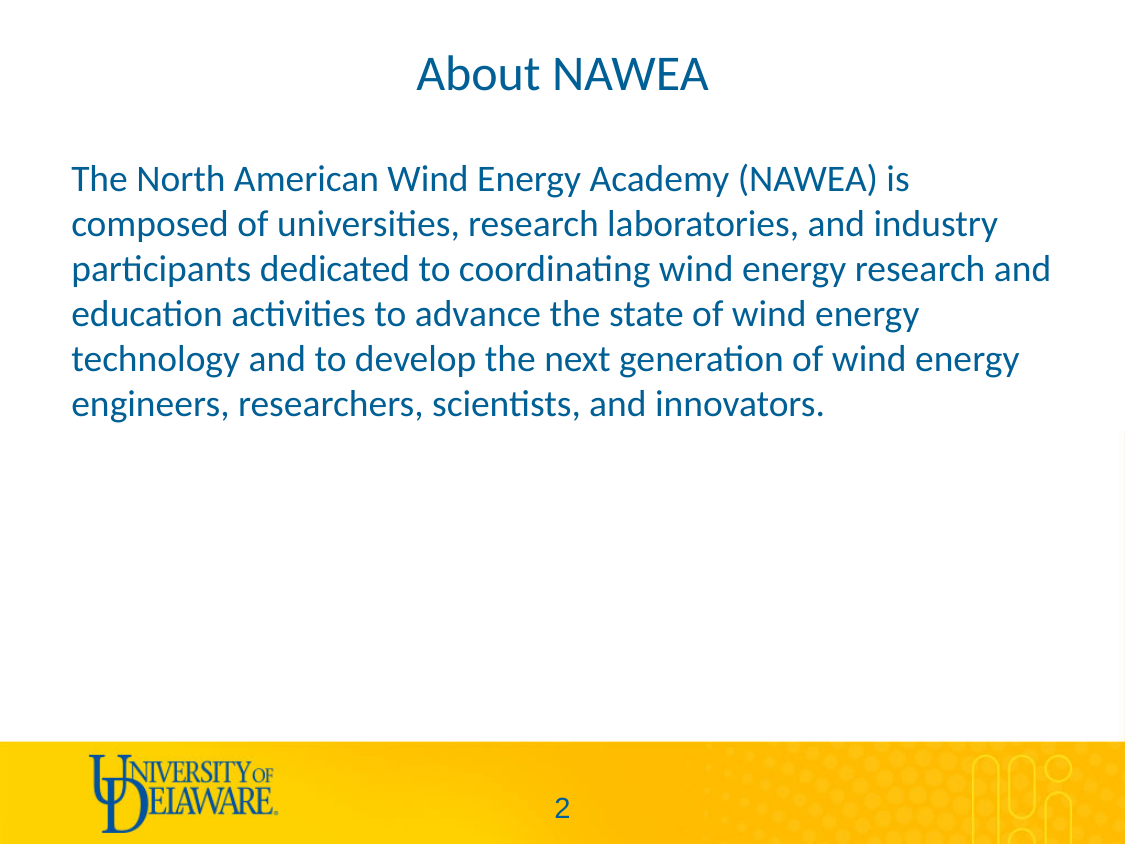

# About NAWEA
The North American Wind Energy Academy (NAWEA) is composed of universities, research laboratories, and industry participants dedicated to coordinating wind energy research and education activities to advance the state of wind energy technology and to develop the next generation of wind energy engineers, researchers, scientists, and innovators.
2